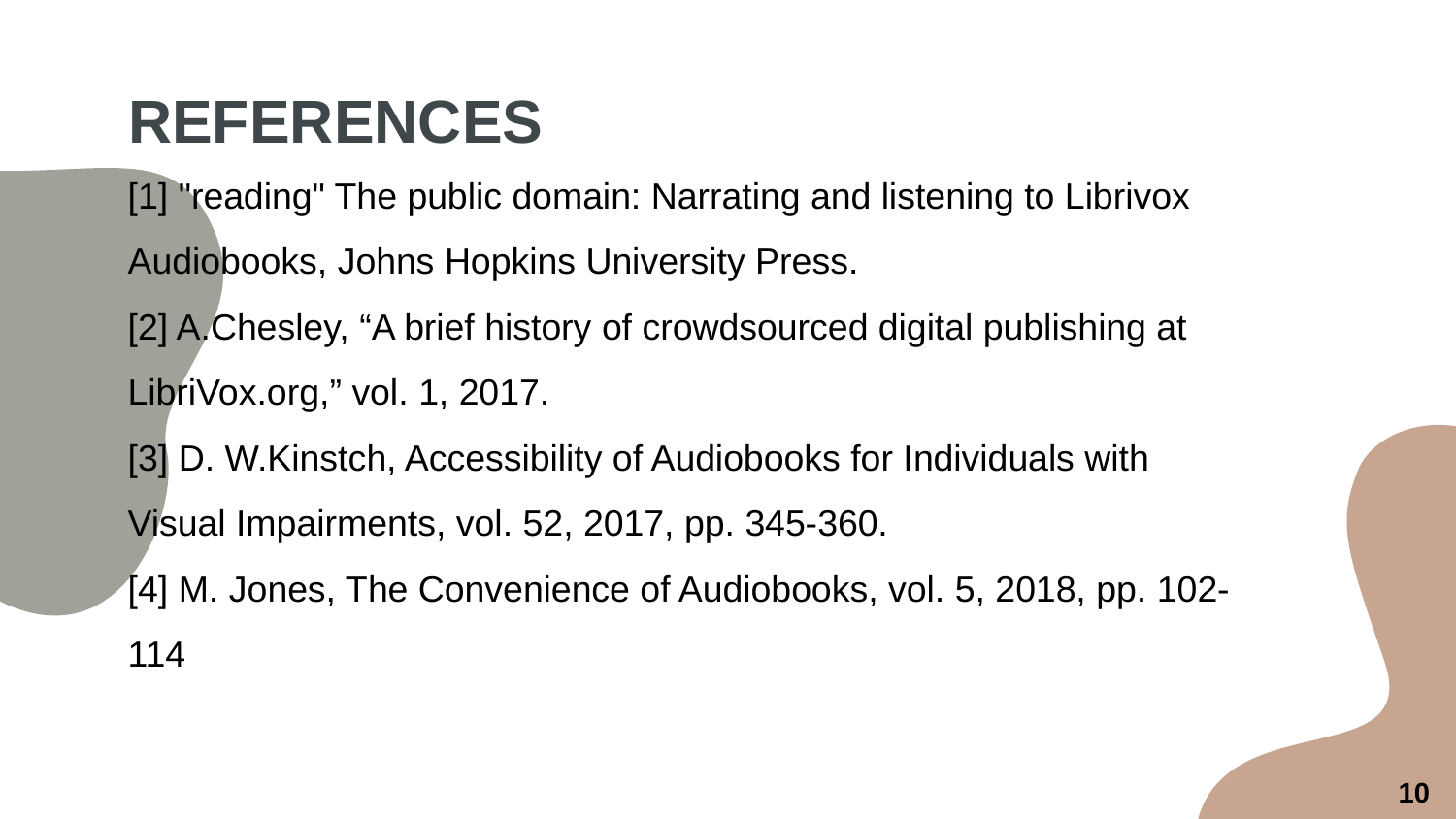

# REFERENCES
[1] "reading" The public domain: Narrating and listening to Librivox Audiobooks, Johns Hopkins University Press.
[2] A.Chesley, “A brief history of crowdsourced digital publishing at LibriVox.org,” vol. 1, 2017.
[3] D. W.Kinstch, Accessibility of Audiobooks for Individuals with Visual Impairments, vol. 52, 2017, pp. 345-360.
[4] M. Jones, The Convenience of Audiobooks, vol. 5, 2018, pp. 102-114

10